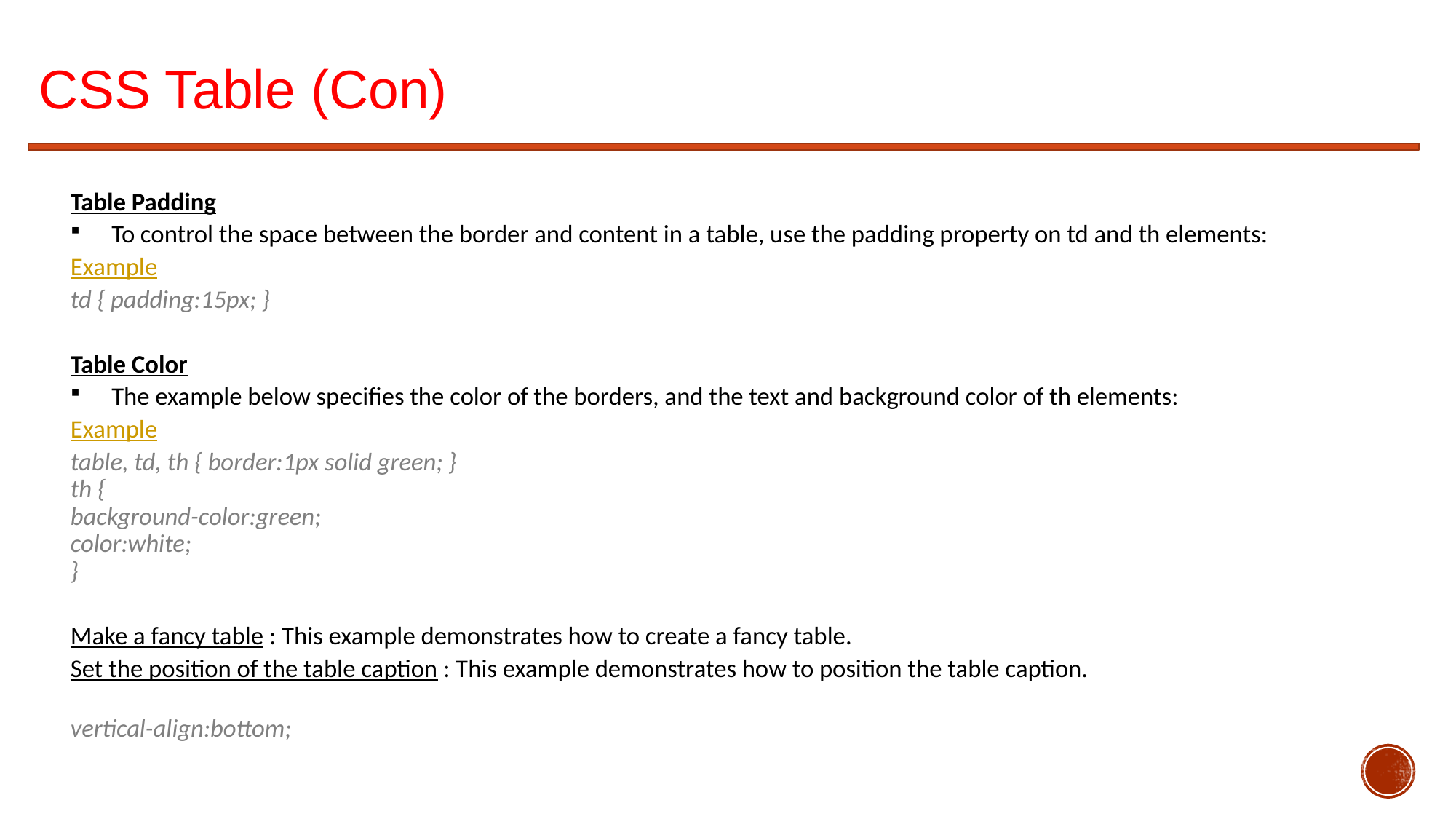

CSS Table (Con)

Table Padding
To control the space between the border and content in a table, use the padding property on td and th elements:
Example
td { padding:15px; }

Table Color
The example below specifies the color of the borders, and the text and background color of th elements:
Example
table, td, th { border:1px solid green; }
th {
background-color:green;
color:white;
}

Make a fancy table : This example demonstrates how to create a fancy table.
Set the position of the table caption : This example demonstrates how to position the table caption.
vertical-align:bottom;